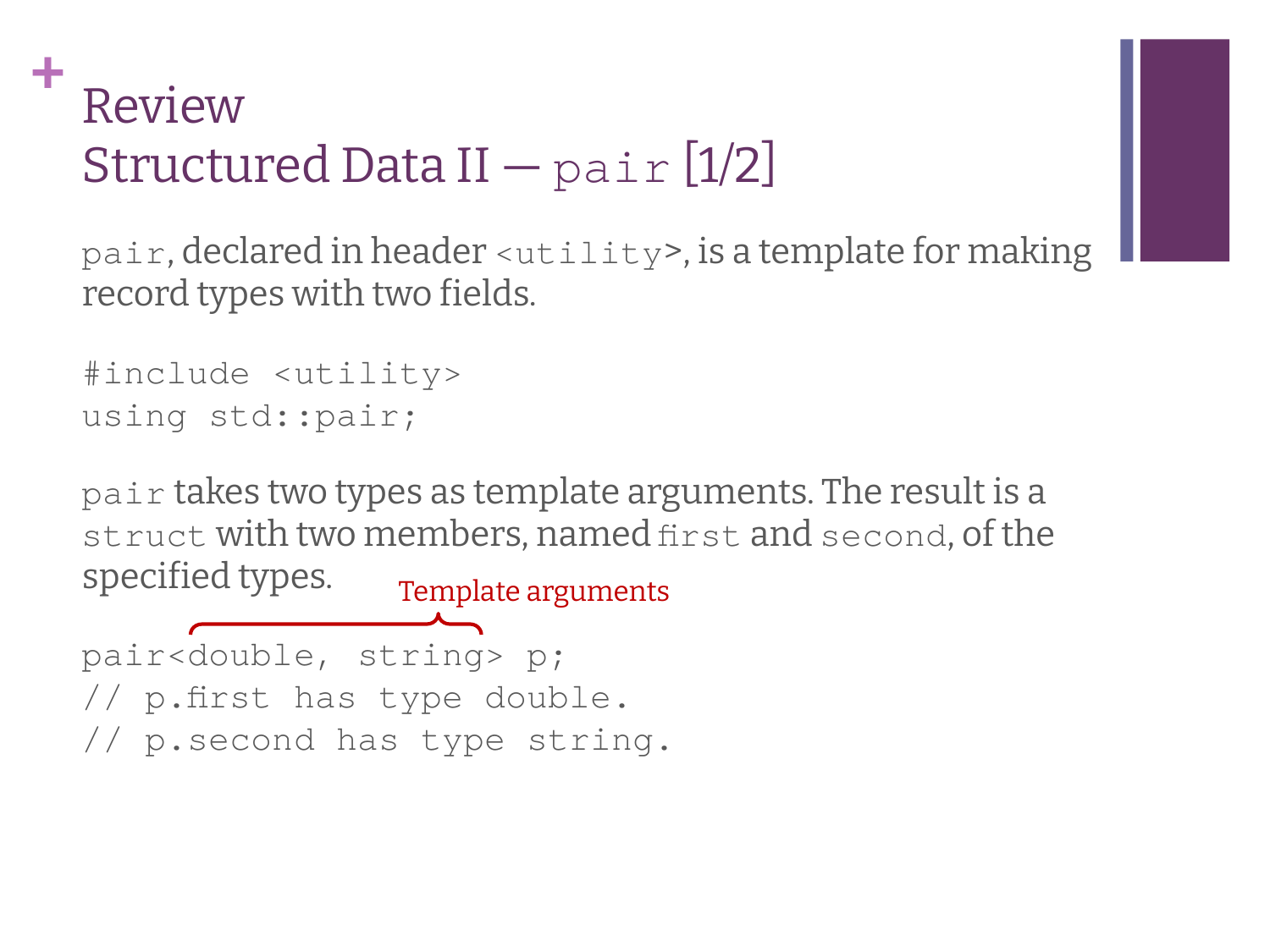

# Review Structured Data II — pair [1/2]
pair, declared in header <utility>, is a template for making record types with two fields.
#include <utility>
using std::pair;
pair takes two types as template arguments. The result is a struct with two members, named first and second, of the specified types.
pair<double, string> p;
// p.first has type double.
// p.second has type string.

Template arguments